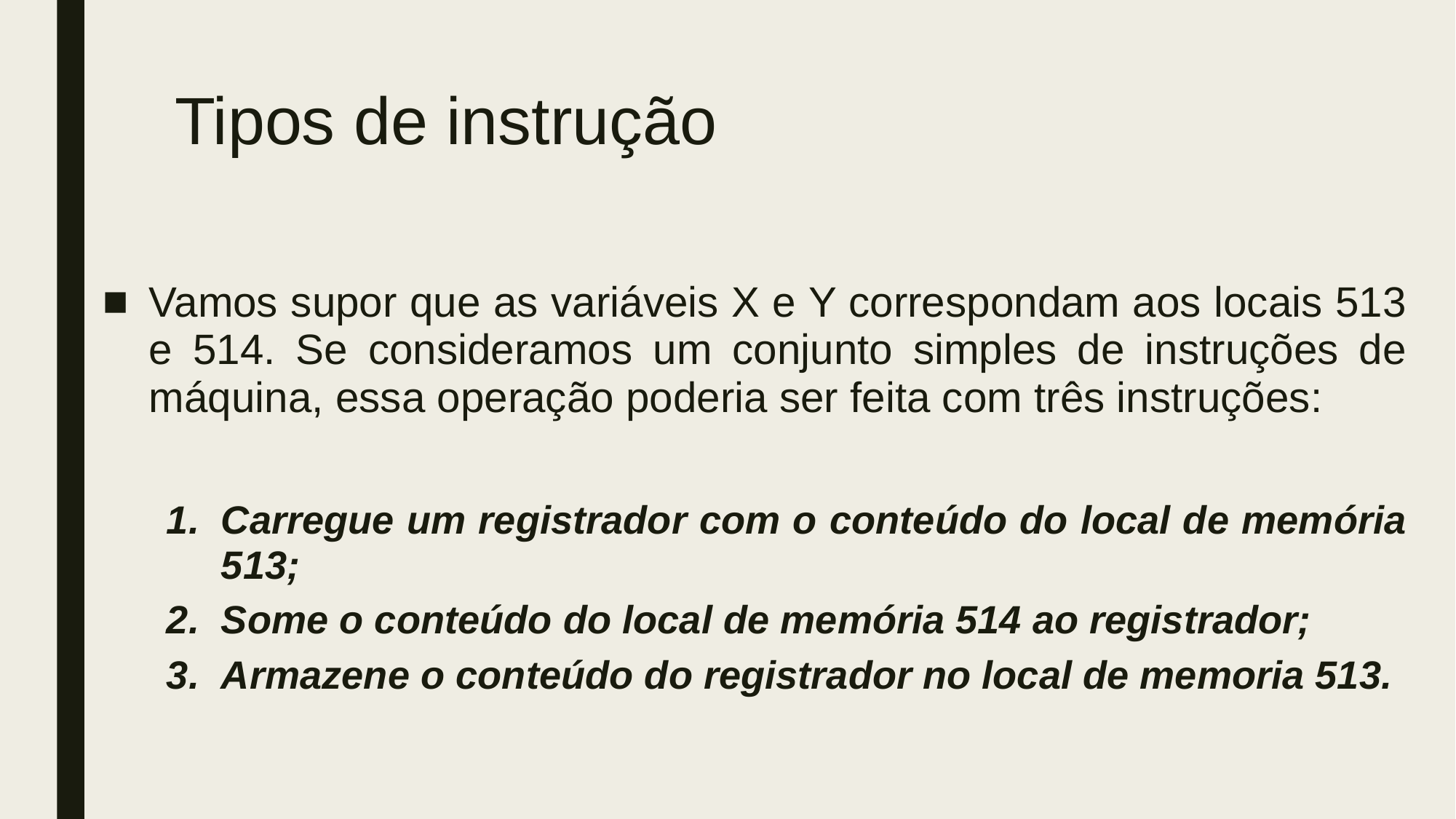

# Tipos de instrução
Vamos supor que as variáveis X e Y correspondam aos locais 513 e 514. Se consideramos um conjunto simples de instruções de máquina, essa operação poderia ser feita com três instruções:

Carregue um registrador com o conteúdo do local de memória 513;
Some o conteúdo do local de memória 514 ao registrador;
Armazene o conteúdo do registrador no local de memoria 513.